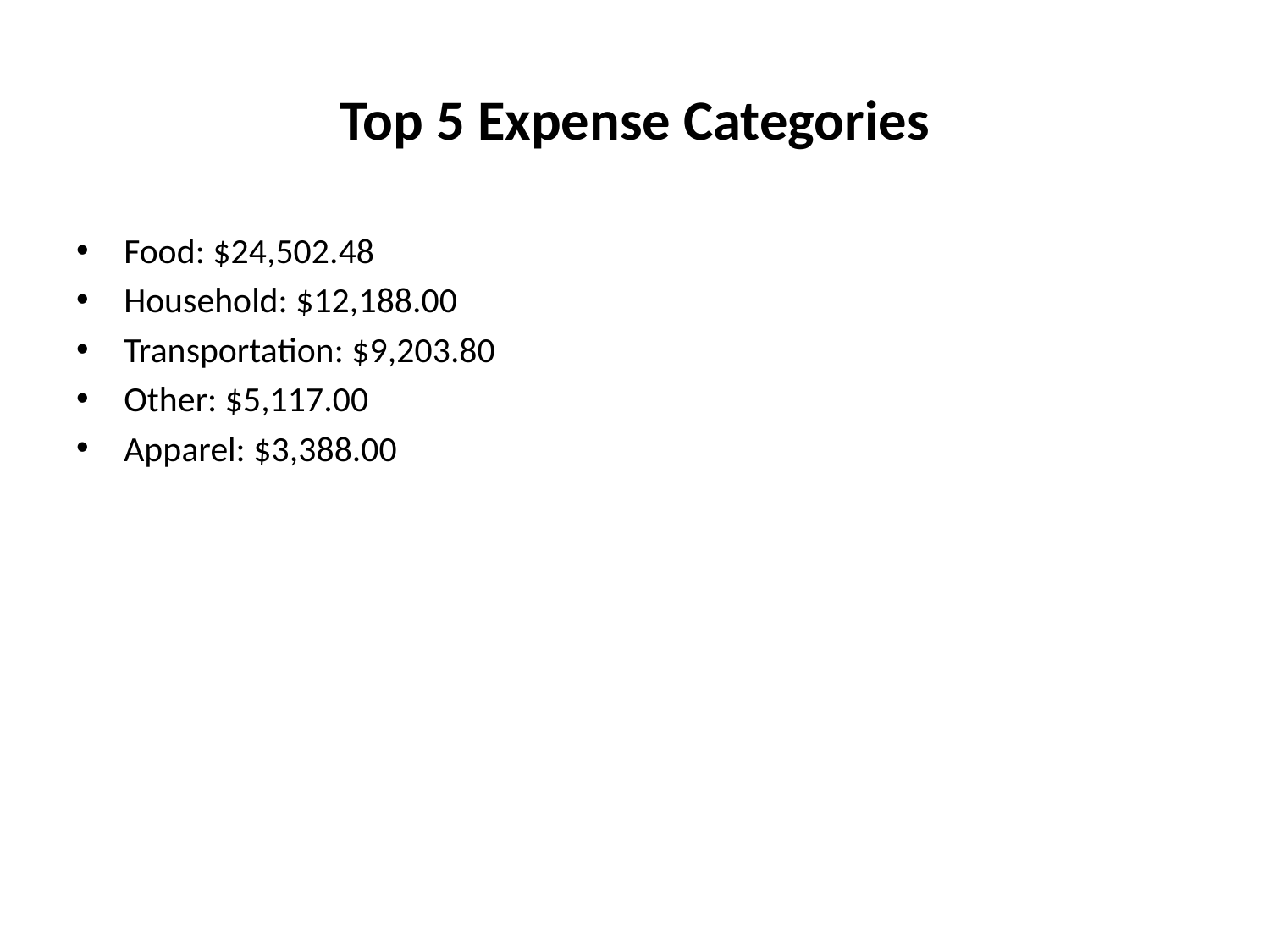

# Top 5 Expense Categories
Food: $24,502.48
Household: $12,188.00
Transportation: $9,203.80
Other: $5,117.00
Apparel: $3,388.00